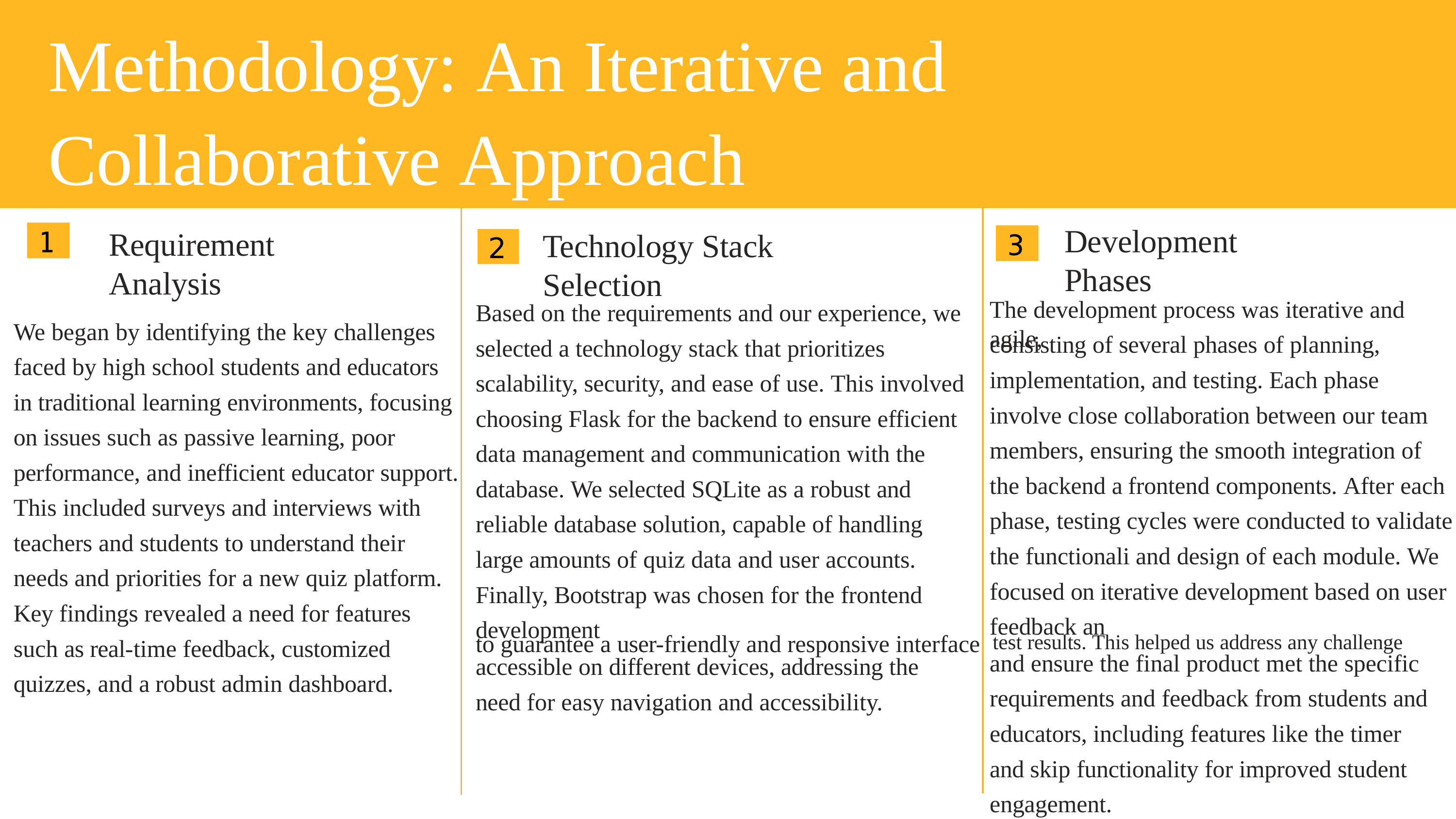

# Methodology: An Iterative and Collaborative Approach

Development Phases
Requirement Analysis
1
Technology Stack Selection
3
2
Based on the requirements and our experience, we selected a technology stack that prioritizes scalability, security, and ease of use. This involved choosing Flask for the backend to ensure efficient data management and communication with the database. We selected SQLite as a robust and reliable database solution, capable of handling large amounts of quiz data and user accounts. Finally, Bootstrap was chosen for the frontend development
The development process was iterative and agile,
We began by identifying the key challenges faced by high school students and educators in traditional learning environments, focusing on issues such as passive learning, poor performance, and inefficient educator support. This included surveys and interviews with teachers and students to understand their needs and priorities for a new quiz platform. Key findings revealed a need for features such as real-time feedback, customized quizzes, and a robust admin dashboard.
consisting of several phases of planning, implementation, and testing. Each phase involve close collaboration between our team members, ensuring the smooth integration of the backend a frontend components. After each phase, testing cycles were conducted to validate the functionali and design of each module. We focused on iterative development based on user feedback an
to guarantee a user-friendly and responsive interface	test results. This helped us address any challenge
and ensure the final product met the specific requirements and feedback from students and educators, including features like the timer and skip functionality for improved student engagement.
accessible on different devices, addressing the need for easy navigation and accessibility.